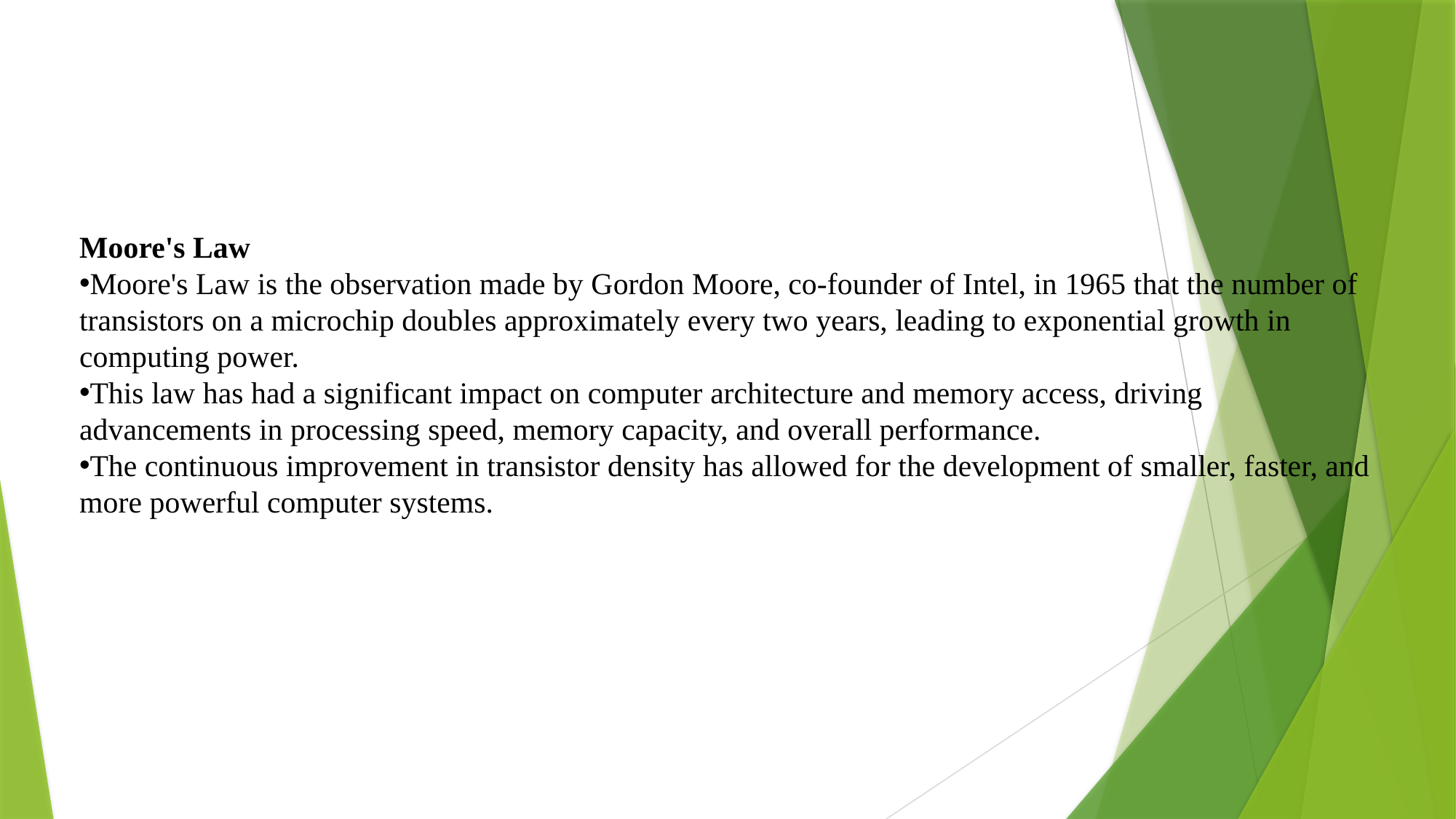

Moore's Law
Moore's Law is the observation made by Gordon Moore, co-founder of Intel, in 1965 that the number of transistors on a microchip doubles approximately every two years, leading to exponential growth in computing power.
This law has had a significant impact on computer architecture and memory access, driving advancements in processing speed, memory capacity, and overall performance.
The continuous improvement in transistor density has allowed for the development of smaller, faster, and more powerful computer systems.